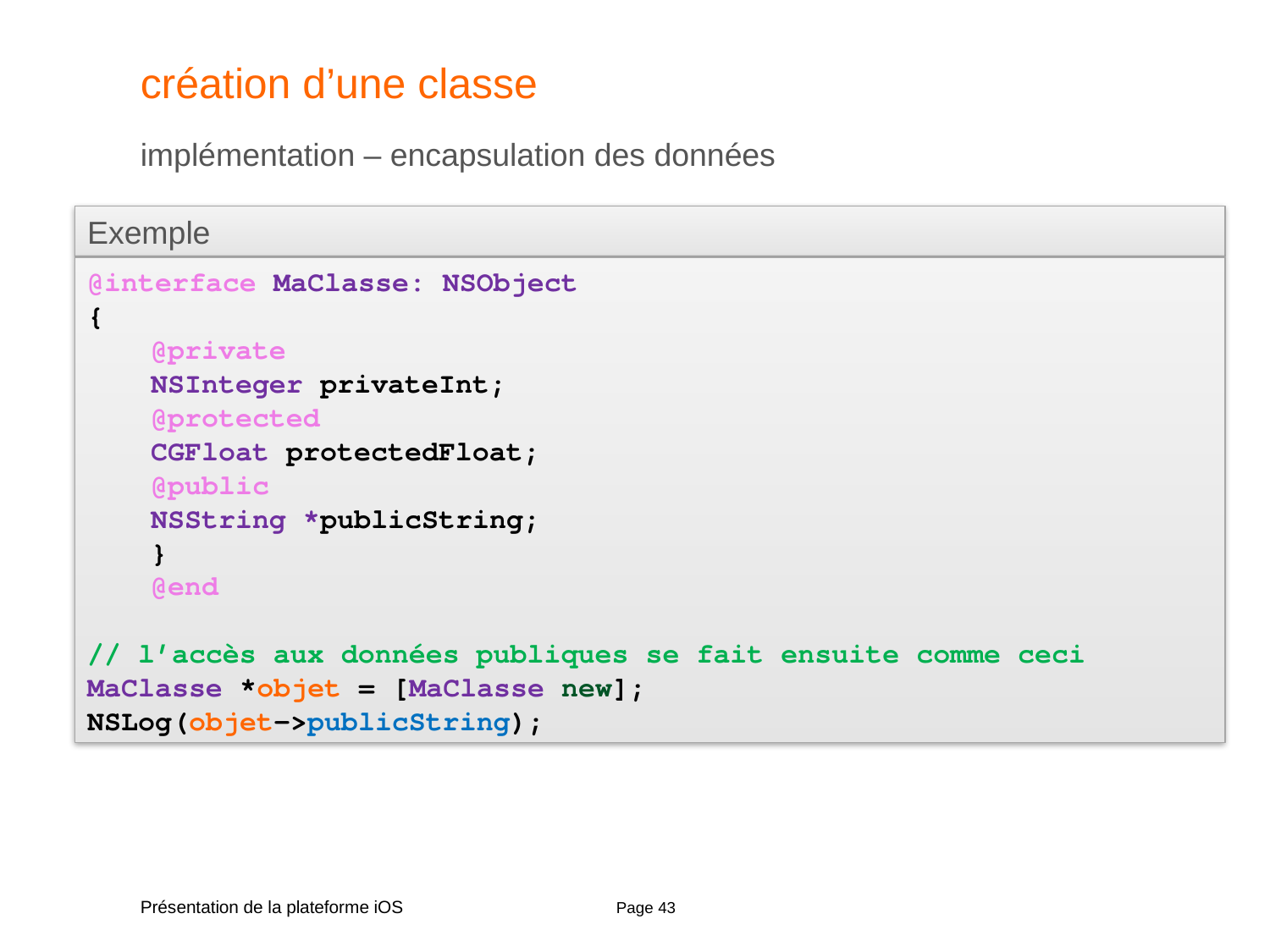

# création d’une classe
implémentation – encapsulation des données
Exemple
@interface MaClasse: NSObject
{
@private
NSInteger privateInt;
@protected
CGFloat protectedFloat;
@public
NSString *publicString;
}
@end

// l’accès aux données publiques se fait ensuite comme ceci
MaClasse *objet = [MaClasse new];
NSLog(objet->publicString);
Présentation de la plateforme iOS